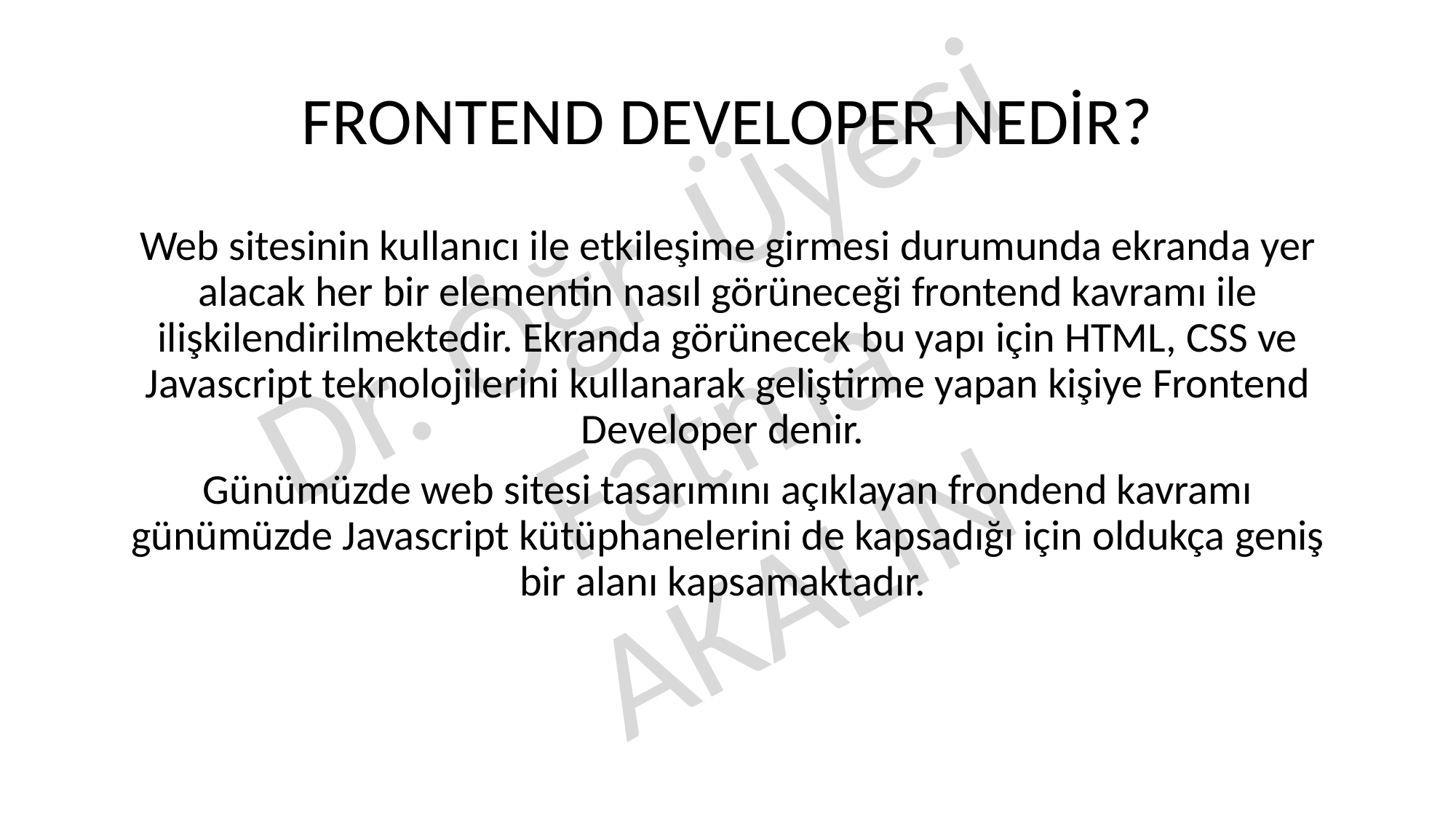

# FRONTEND DEVELOPER NEDİR?
Web sitesinin kullanıcı ile etkileşime girmesi durumunda ekranda yer alacak her bir elementin nasıl görüneceği frontend kavramı ile ilişkilendirilmektedir. Ekranda görünecek bu yapı için HTML, CSS ve Javascript teknolojilerini kullanarak geliştirme yapan kişiye Frontend Developer denir.
Günümüzde web sitesi tasarımını açıklayan frondend kavramı günümüzde Javascript kütüphanelerini de kapsadığı için oldukça geniş bir alanı kapsamaktadır.